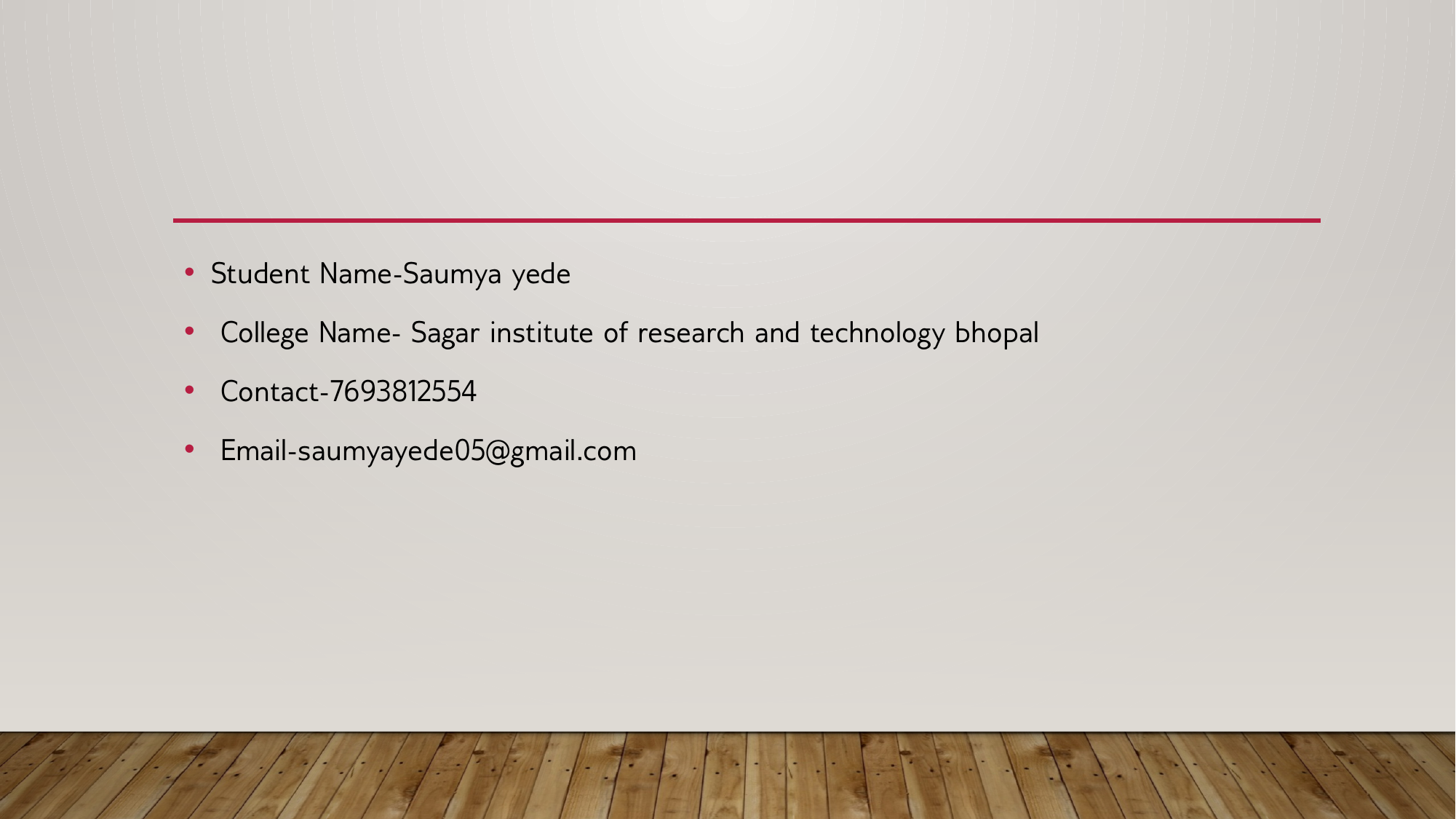

#
Student Name-Saumya yede
 College Name- Sagar institute of research and technology bhopal
 Contact-7693812554
 Email-saumyayede05@gmail.com